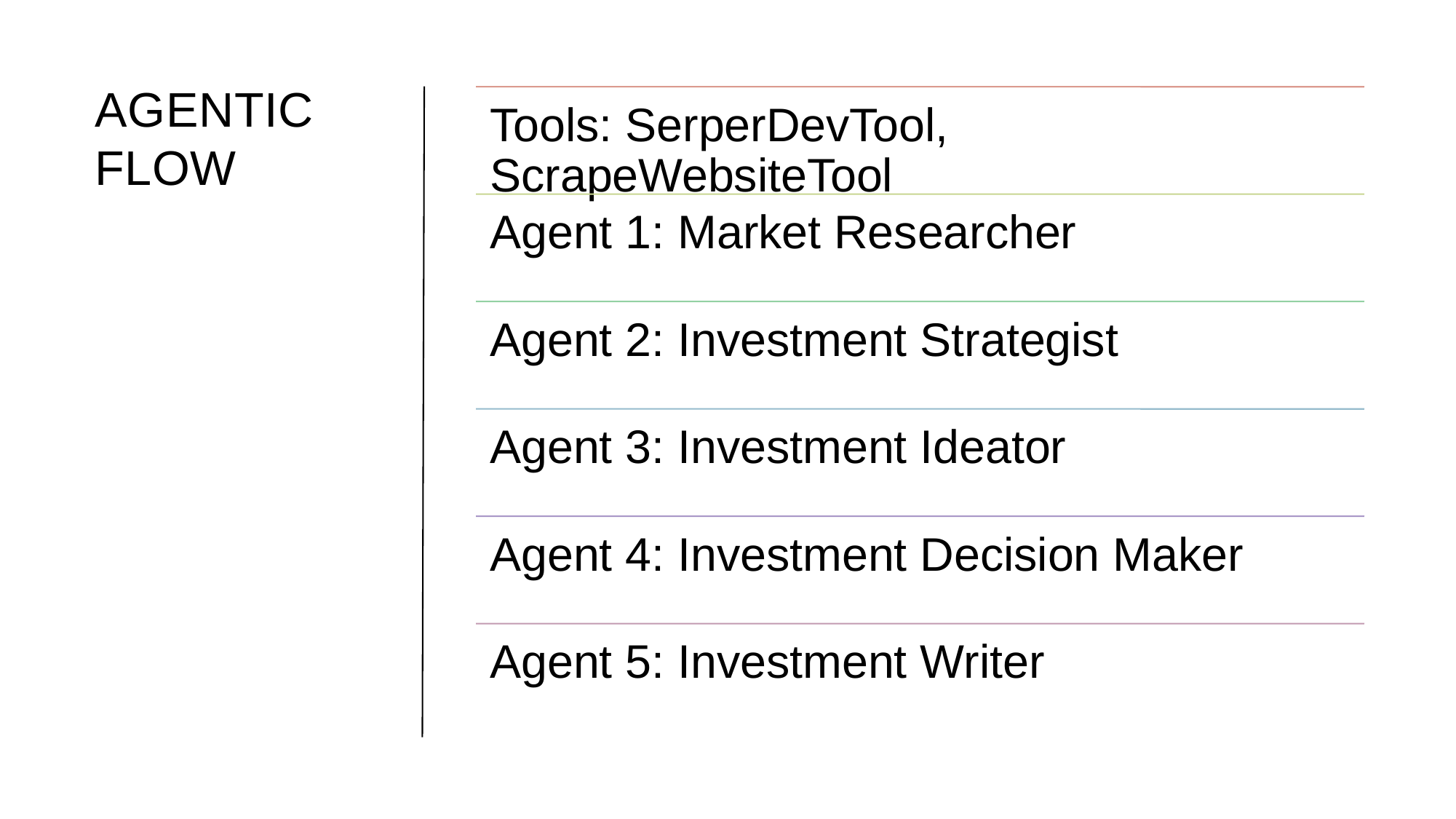

# Agentic Flow
Tools: SerperDevTool, ScrapeWebsiteTool
Agent 1: Market Researcher
Agent 2: Investment Strategist
Agent 3: Investment Ideator
Agent 4: Investment Decision Maker
Agent 5: Investment Writer